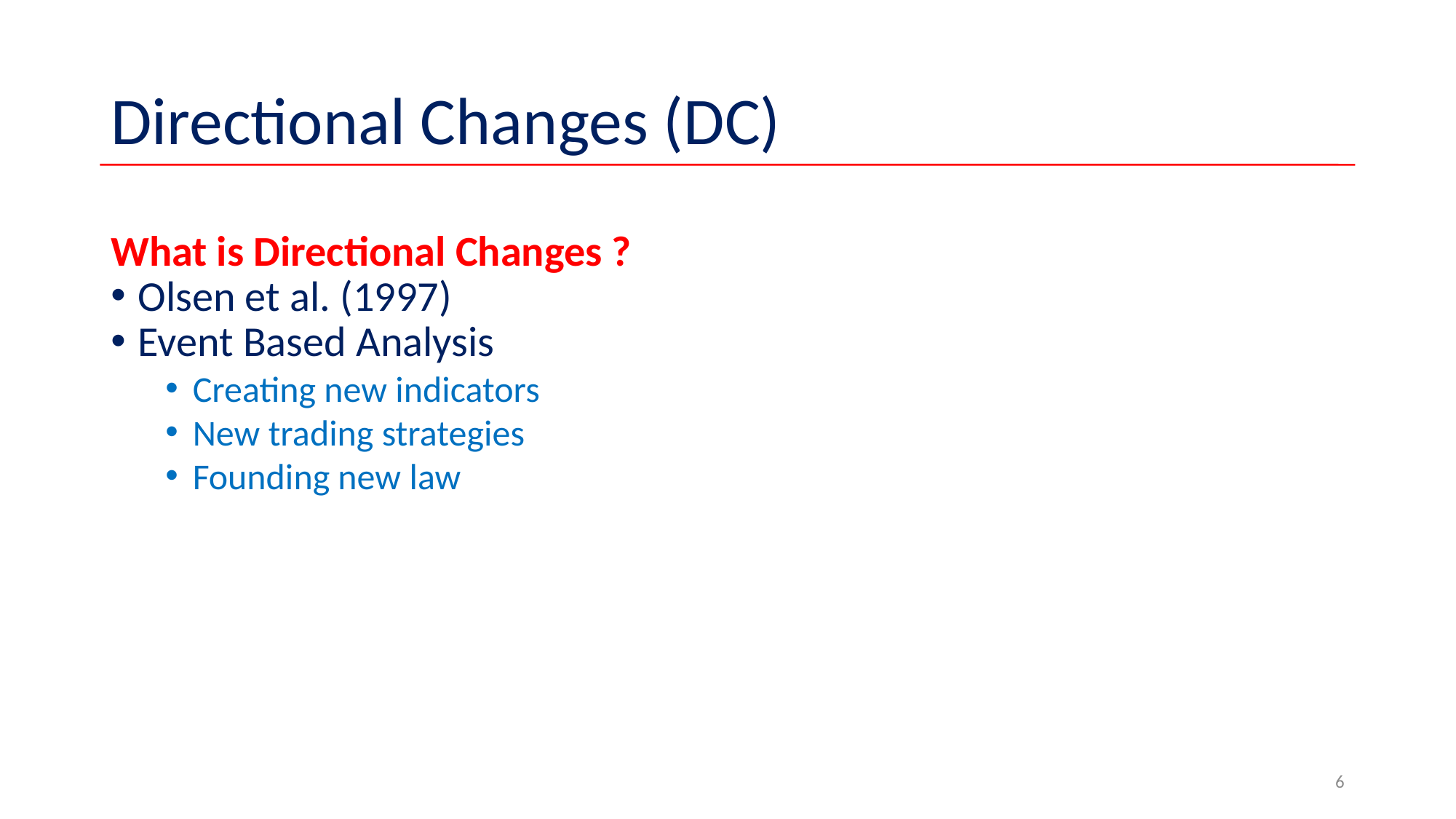

Directional Changes (DC)

What is Directional Changes ?
Olsen et al. (1997)
Event Based Analysis
Creating new indicators
New trading strategies
Founding new law
6